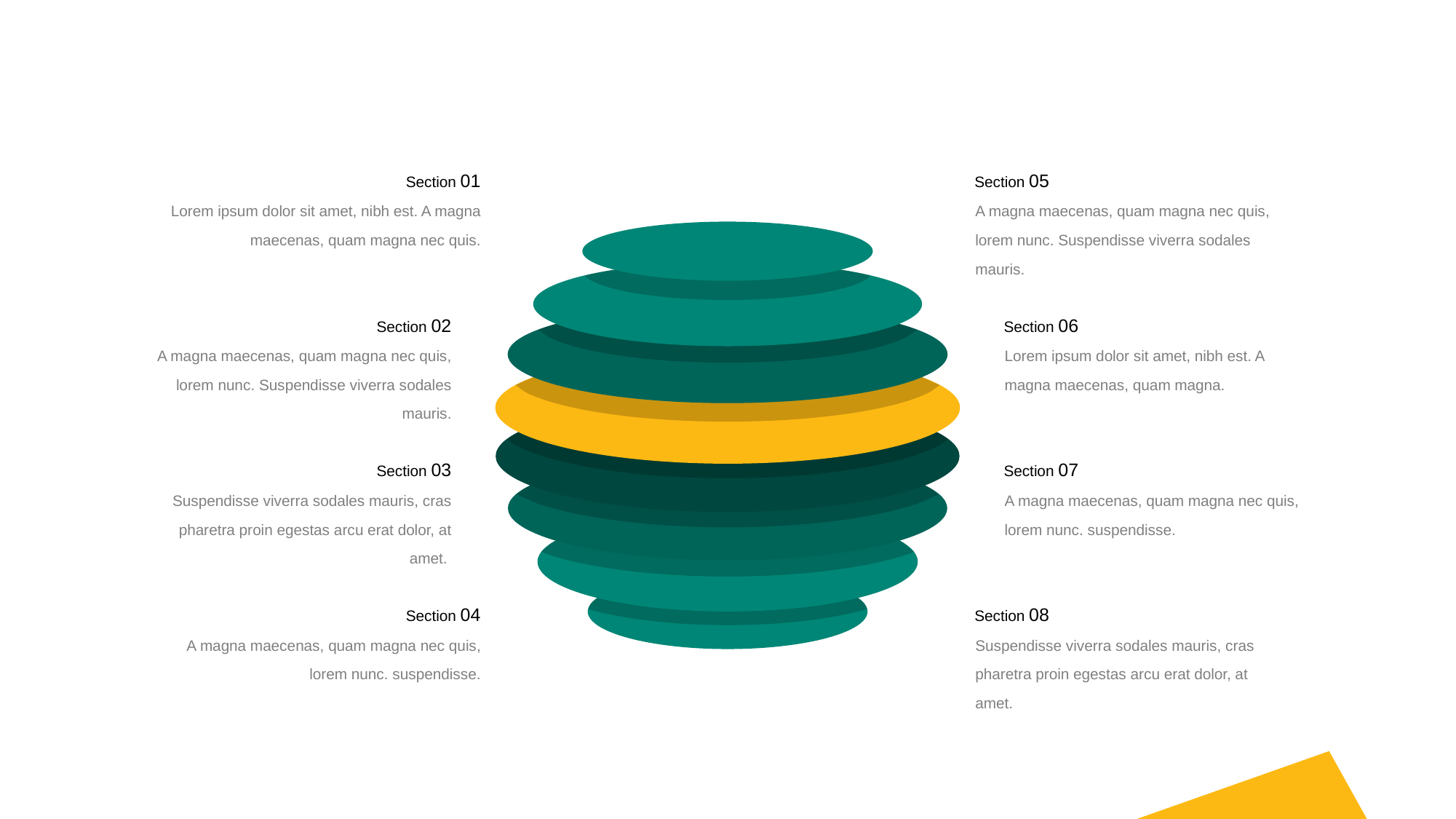

Section 01
Section 05
Lorem ipsum dolor sit amet, nibh est. A magna maecenas, quam magna nec quis.
A magna maecenas, quam magna nec quis, lorem nunc. Suspendisse viverra sodales mauris.

Section 02
Section 06
A magna maecenas, quam magna nec quis, lorem nunc. Suspendisse viverra sodales mauris.
Lorem ipsum dolor sit amet, nibh est. A magna maecenas, quam magna.

Section 03
Section 07

Suspendisse viverra sodales mauris, cras pharetra proin egestas arcu erat dolor, at amet.
A magna maecenas, quam magna nec quis, lorem nunc. suspendisse.

Section 04
Section 08
A magna maecenas, quam magna nec quis, lorem nunc. suspendisse.
Suspendisse viverra sodales mauris, cras pharetra proin egestas arcu erat dolor, at amet.